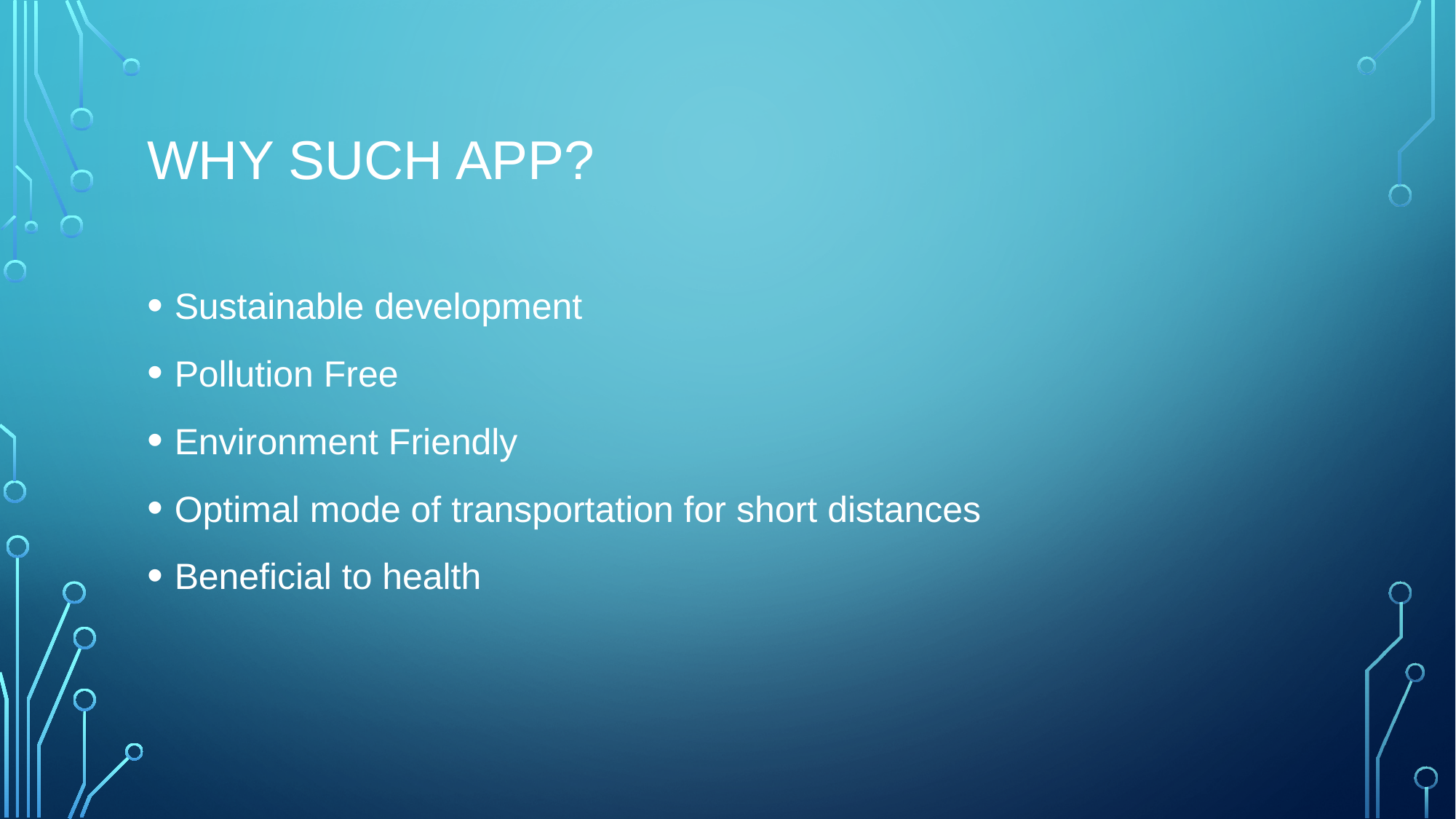

# WHY SUCH APP?
Sustainable development
Pollution Free
Environment Friendly
Optimal mode of transportation for short distances
Beneficial to health